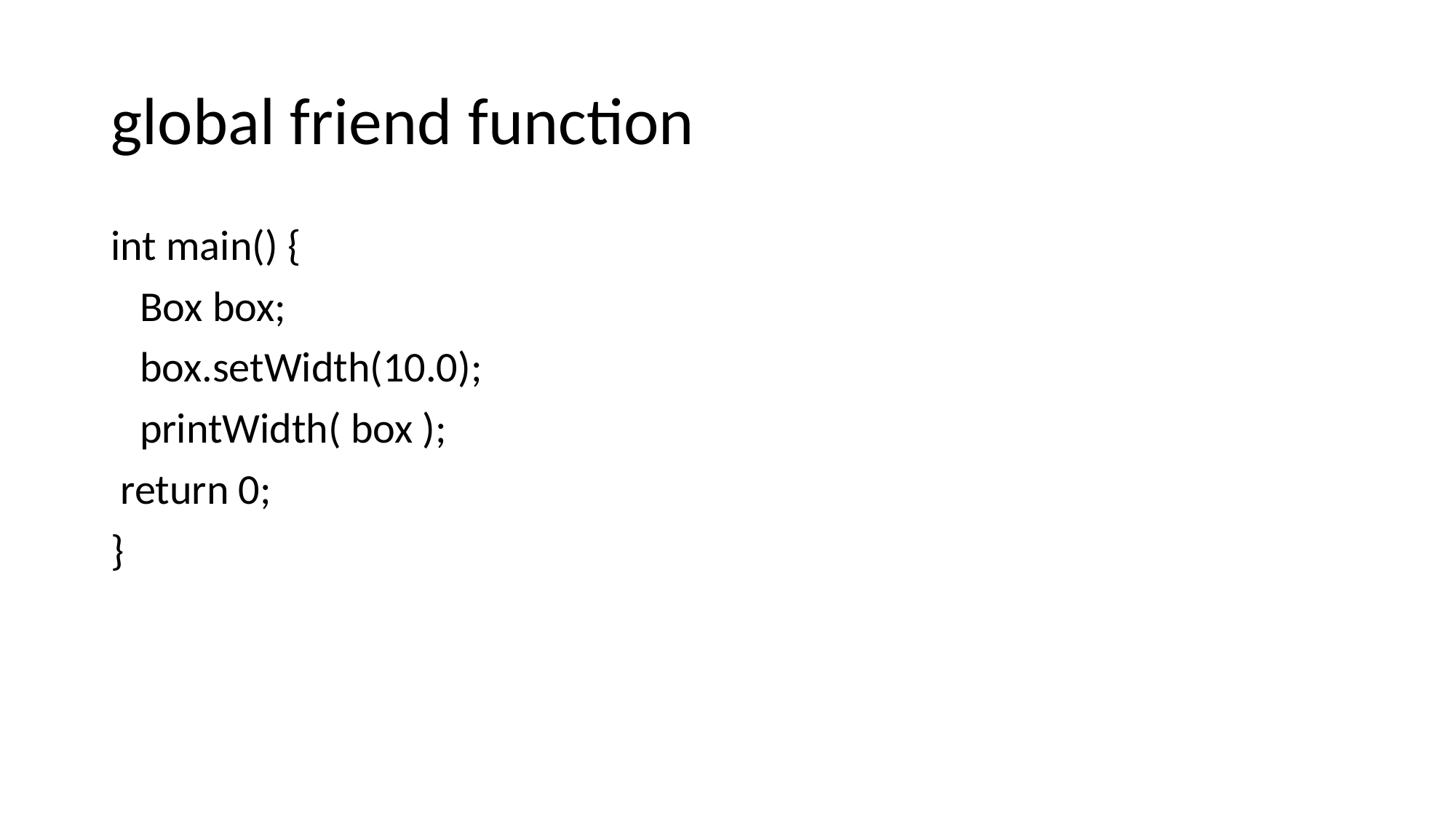

# global friend function
int main() {
   Box box;
   box.setWidth(10.0);
   printWidth( box );
 return 0;
}